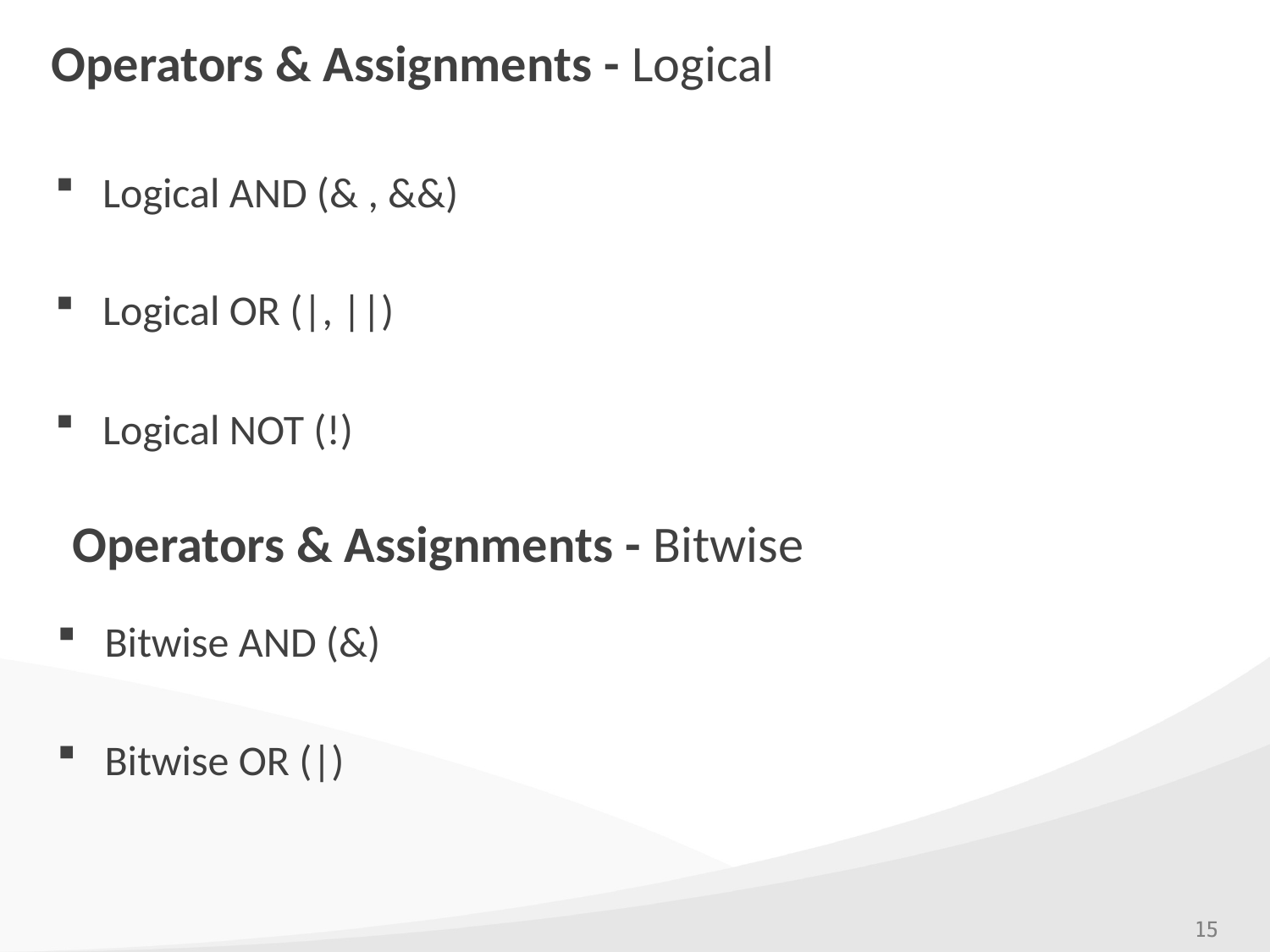

# Operators & Assignments - Logical
Logical AND (& , &&)

Logical OR (|, ||)

Logical NOT (!)
Operators & Assignments - Bitwise
Bitwise AND (&)

Bitwise OR (|)